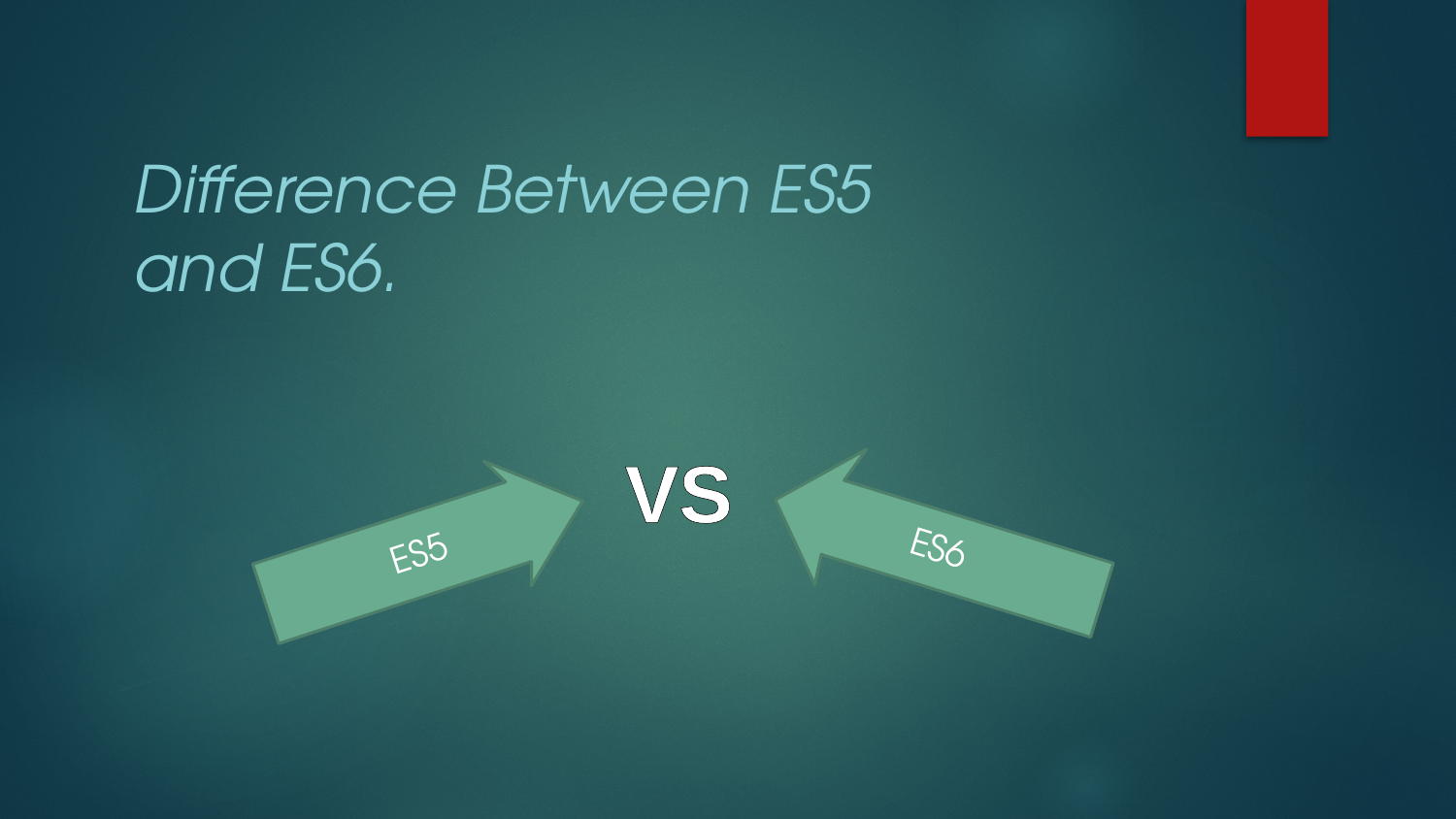

# Difference Between ES5 and ES6.
VS
ES6
ES5